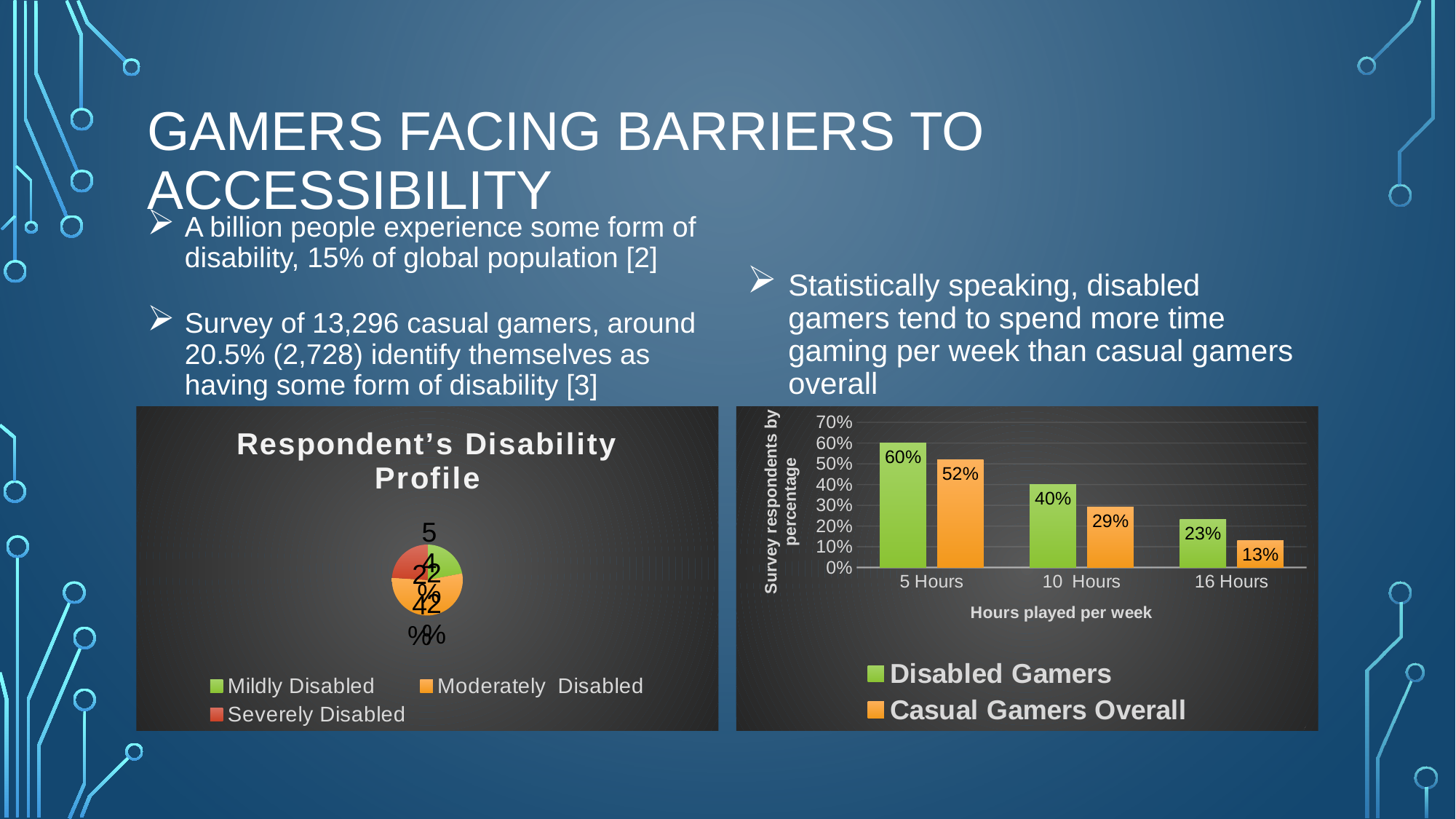

# Gamers facing barriers to accessibility
A billion people experience some form of disability, 15% of global population [2]

Survey of 13,296 casual gamers, around 20.5% (2,728) identify themselves as having some form of disability [3]
Statistically speaking, disabled gamers tend to spend more time gaming per week than casual gamers overall

### Chart: Respondent’s Disability Profile

| Category | Sales |
|---|---|
| Mildly Disabled | 22.0 |
| Moderately  Disabled | 54.0 |
| Severely Disabled | 24.0 |

### Chart

| Category | Disabled Gamers | Casual Gamers Overall |
|---|---|---|
| 5 Hours | 0.6 | 0.52 |
| 10  Hours | 0.4 | 0.29 |
| 16 Hours | 0.23 | 0.13 |
4